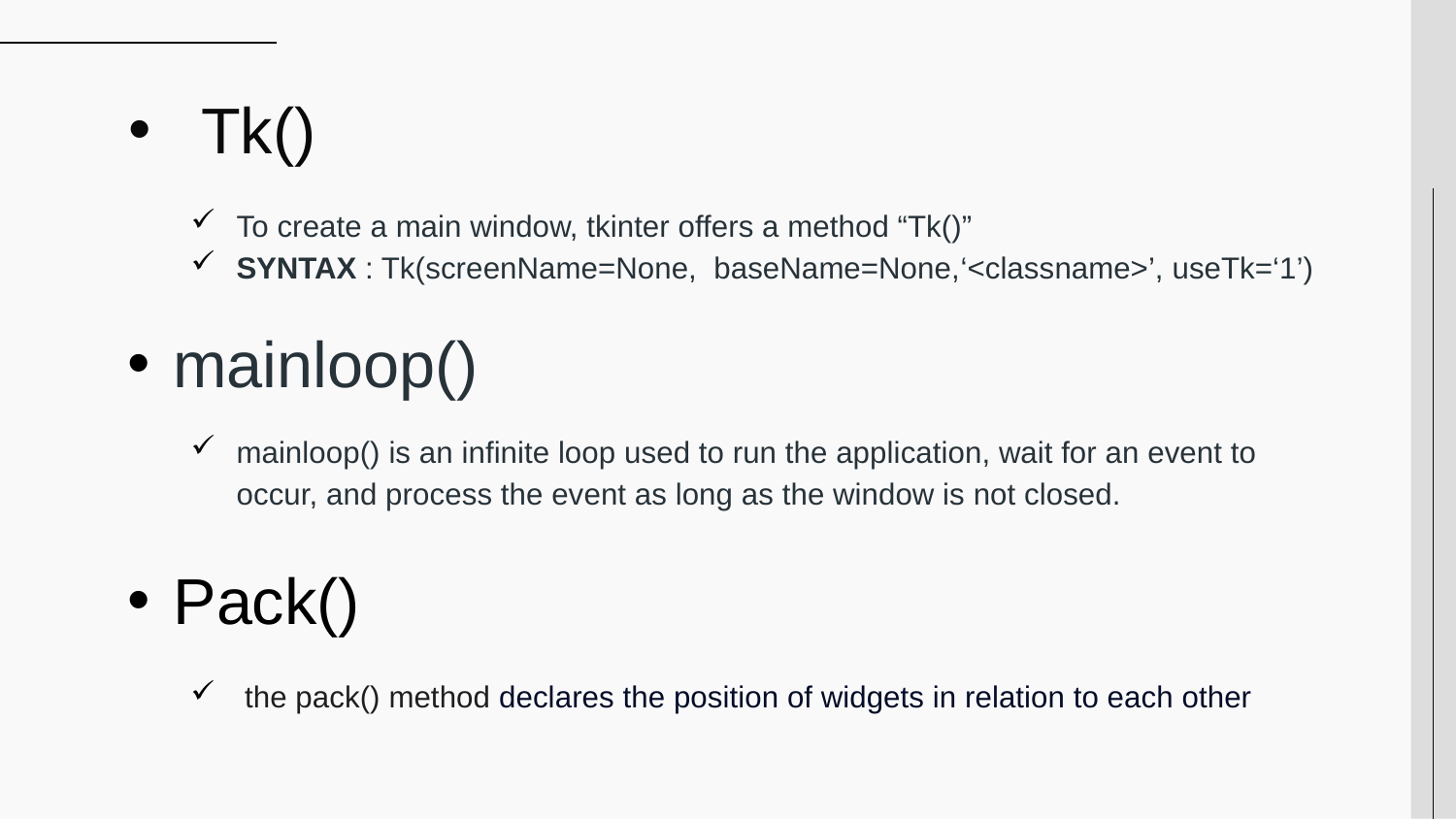

# Tk()
To create a main window, tkinter offers a method “Tk()”
SYNTAX : Tk(screenName=None,  baseName=None,‘<classname>’, useTk=‘1’)
mainloop()
mainloop() is an infinite loop used to run the application, wait for an event to occur, and process the event as long as the window is not closed.
Pack()
 the pack() method declares the position of widgets in relation to each other